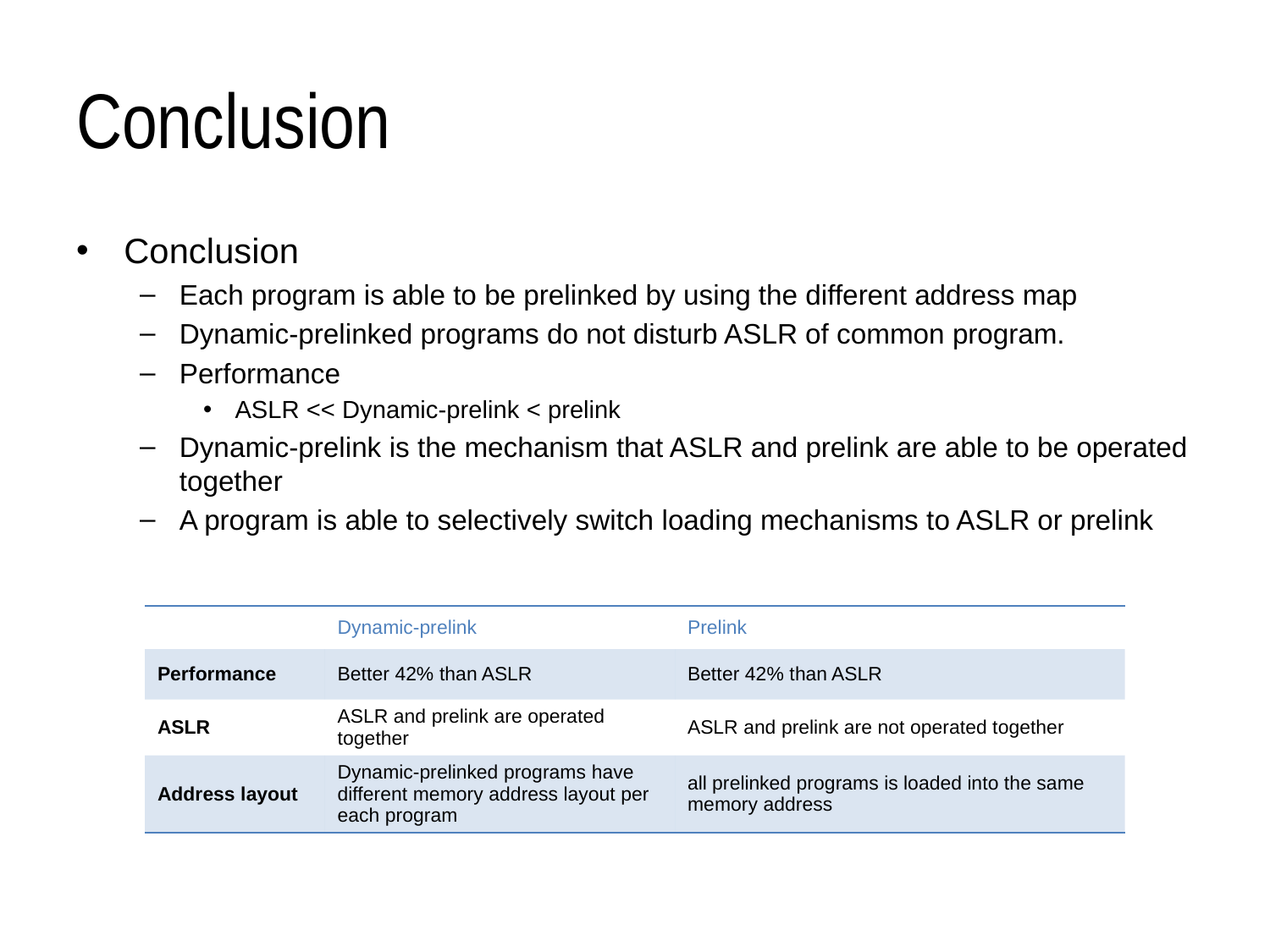

# Conclusion
Conclusion
Each program is able to be prelinked by using the different address map
Dynamic-prelinked programs do not disturb ASLR of common program.
Performance
ASLR << Dynamic-prelink < prelink
Dynamic-prelink is the mechanism that ASLR and prelink are able to be operated together
A program is able to selectively switch loading mechanisms to ASLR or prelink

|  | Dynamic-prelink | Prelink |
| --- | --- | --- |
| Performance | Better 42% than ASLR | Better 42% than ASLR |
| ASLR | ASLR and prelink are operated together | ASLR and prelink are not operated together |
| Address layout | Dynamic-prelinked programs have different memory address layout per each program | all prelinked programs is loaded into the same memory address |
12